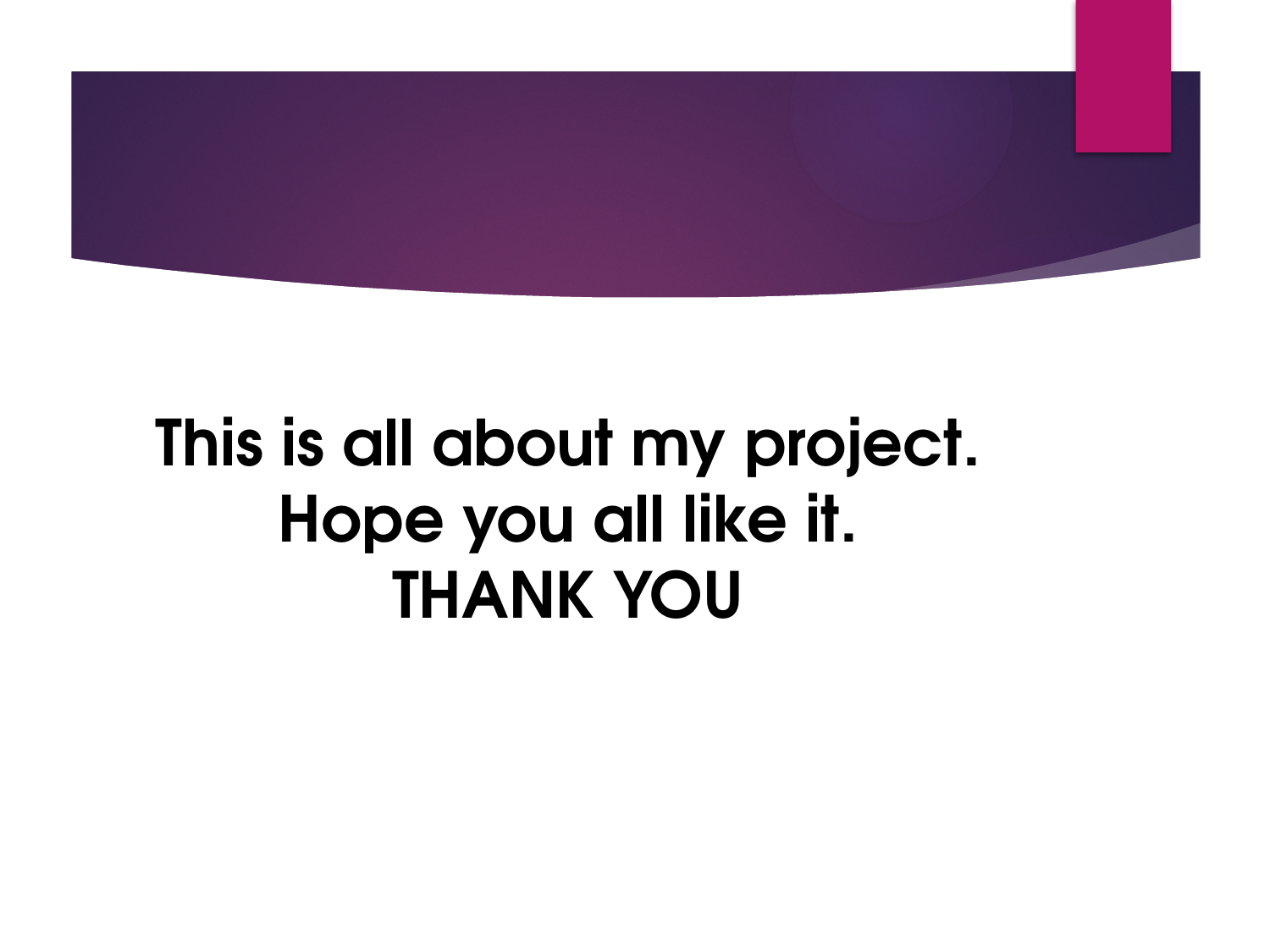

#

This is all about my project. Hope you all like it.
THANK YOU